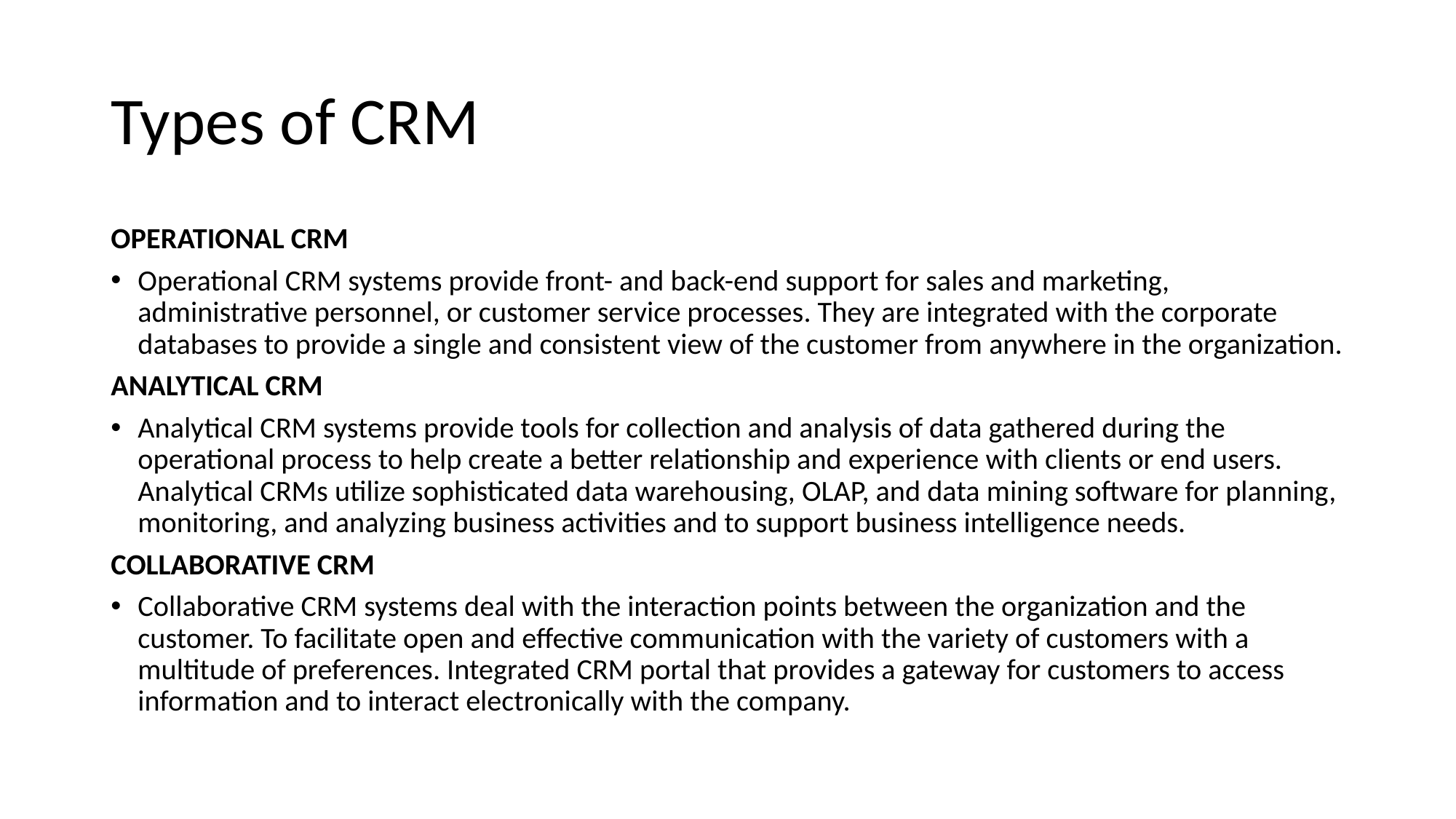

# Types of CRM
OPERATIONAL CRM
Operational CRM systems provide front- and back-end support for sales and marketing, administrative personnel, or customer service processes. They are integrated with the corporate databases to provide a single and consistent view of the customer from anywhere in the organization.
ANALYTICAL CRM
Analytical CRM systems provide tools for collection and analysis of data gathered during the operational process to help create a better relationship and experience with clients or end users. Analytical CRMs utilize sophisticated data warehousing, OLAP, and data mining software for planning, monitoring, and analyzing business activities and to support business intelligence needs.
COLLABORATIVE CRM
Collaborative CRM systems deal with the interaction points between the organization and the customer. To facilitate open and effective communication with the variety of customers with a multitude of preferences. Integrated CRM portal that provides a gateway for customers to access information and to interact electronically with the company.